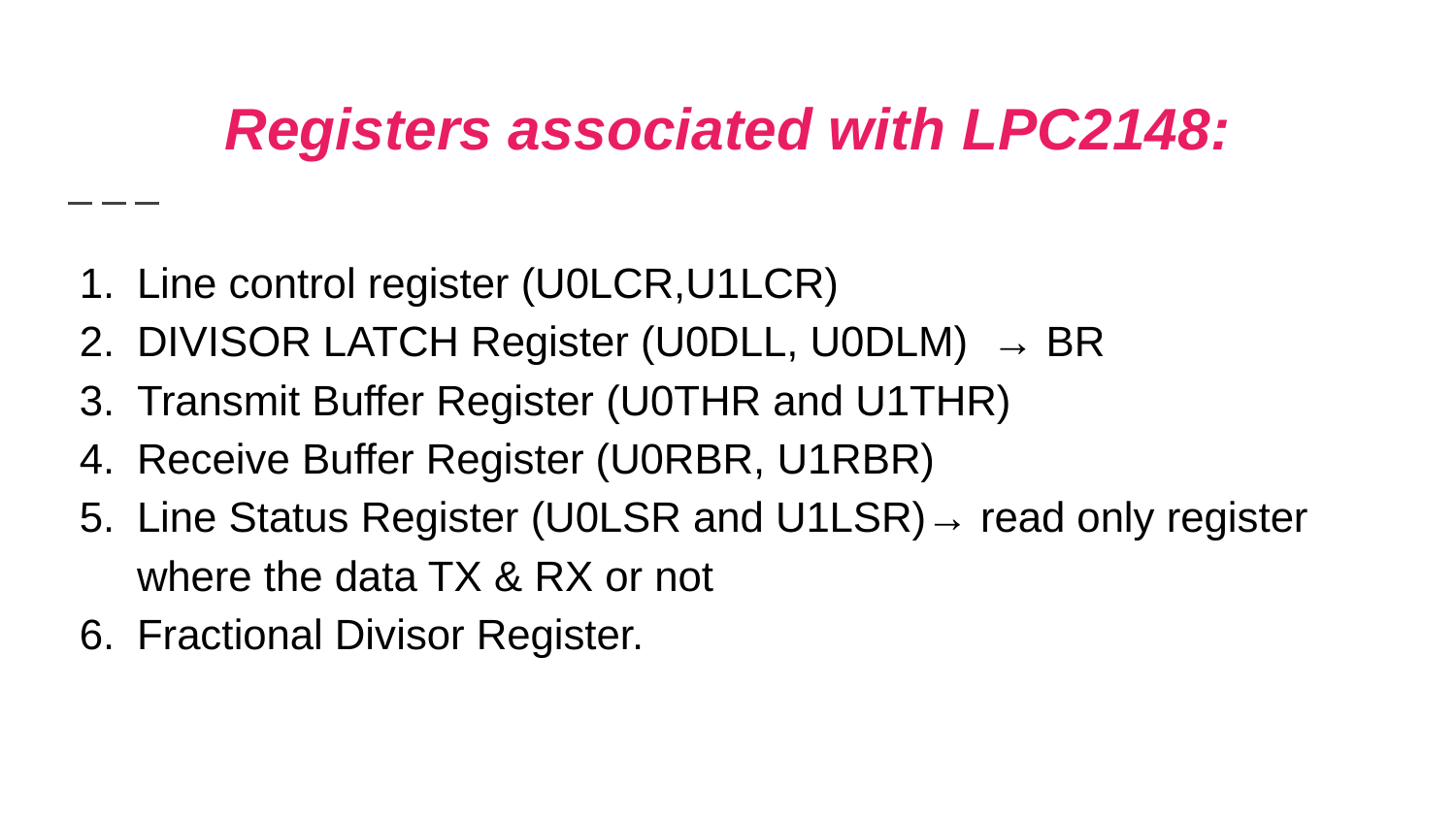

# Registers associated with LPC2148:
Line control register (U0LCR,U1LCR)
DIVISOR LATCH Register (U0DLL, U0DLM)  → BR
Transmit Buffer Register (U0THR and U1THR)
Receive Buffer Register (U0RBR, U1RBR)
Line Status Register (U0LSR and U1LSR)→ read only register where the data TX & RX or not
Fractional Divisor Register.